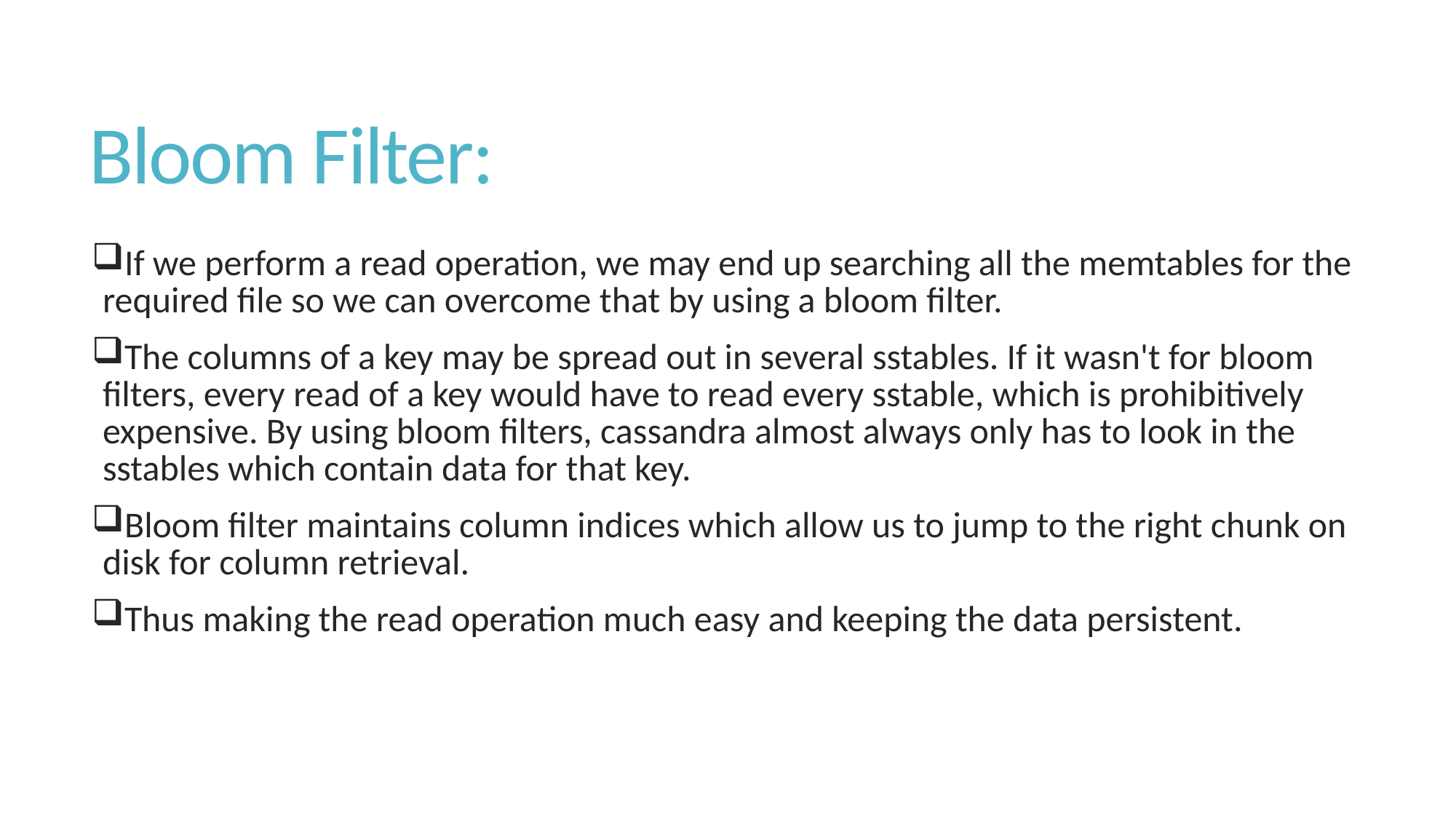

# Bloom Filter:
If we perform a read operation, we may end up searching all the memtables for the required file so we can overcome that by using a bloom filter.
The columns of a key may be spread out in several sstables. If it wasn't for bloom filters, every read of a key would have to read every sstable, which is prohibitively expensive. By using bloom filters, cassandra almost always only has to look in the sstables which contain data for that key.
Bloom filter maintains column indices which allow us to jump to the right chunk on disk for column retrieval.
Thus making the read operation much easy and keeping the data persistent.